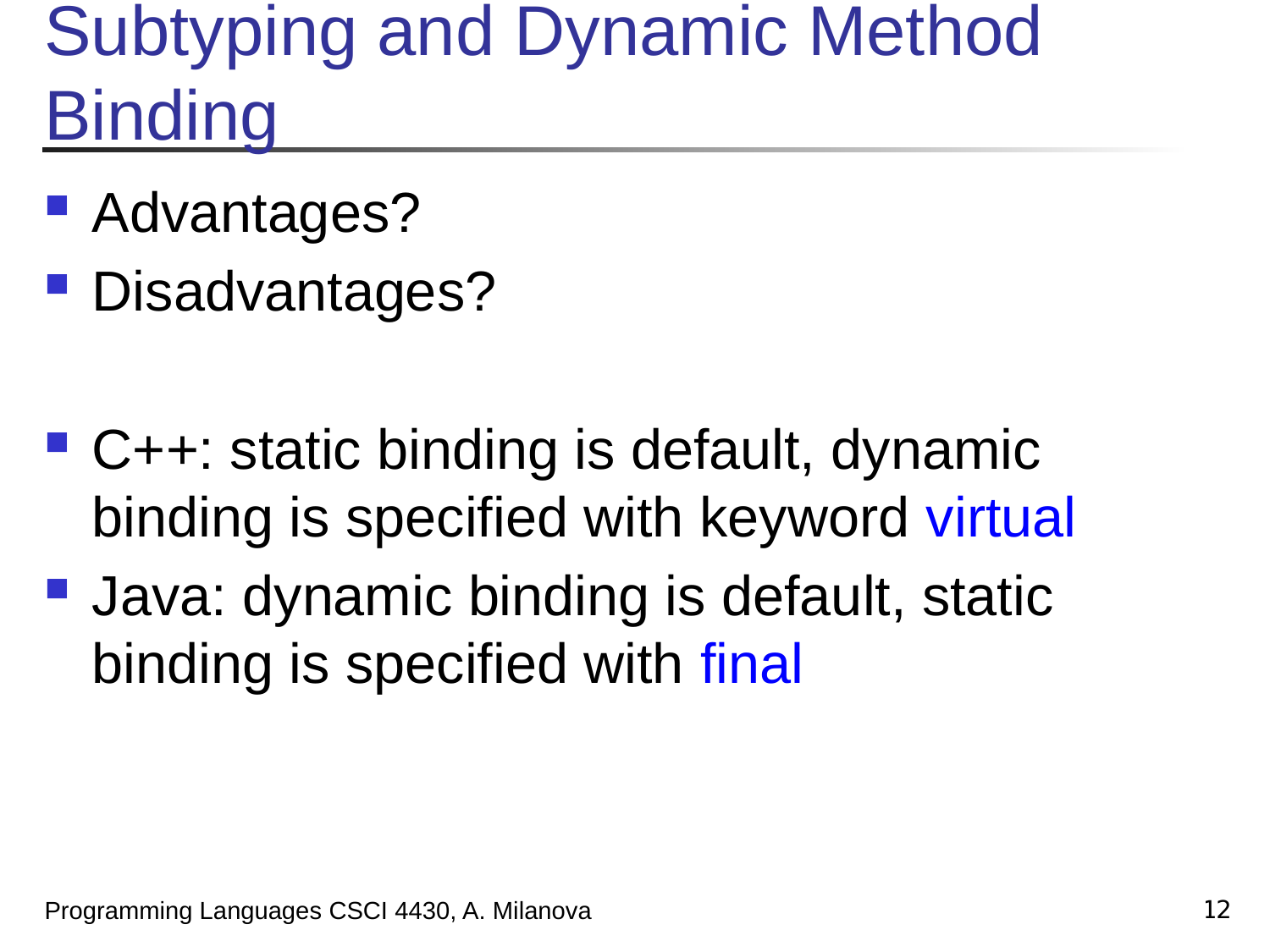

# Subtyping and Dynamic Method Binding
Advantages?
Disadvantages?

C++: static binding is default, dynamic binding is specified with keyword virtual
Java: dynamic binding is default, static binding is specified with final
12
Programming Languages CSCI 4430, A. Milanova